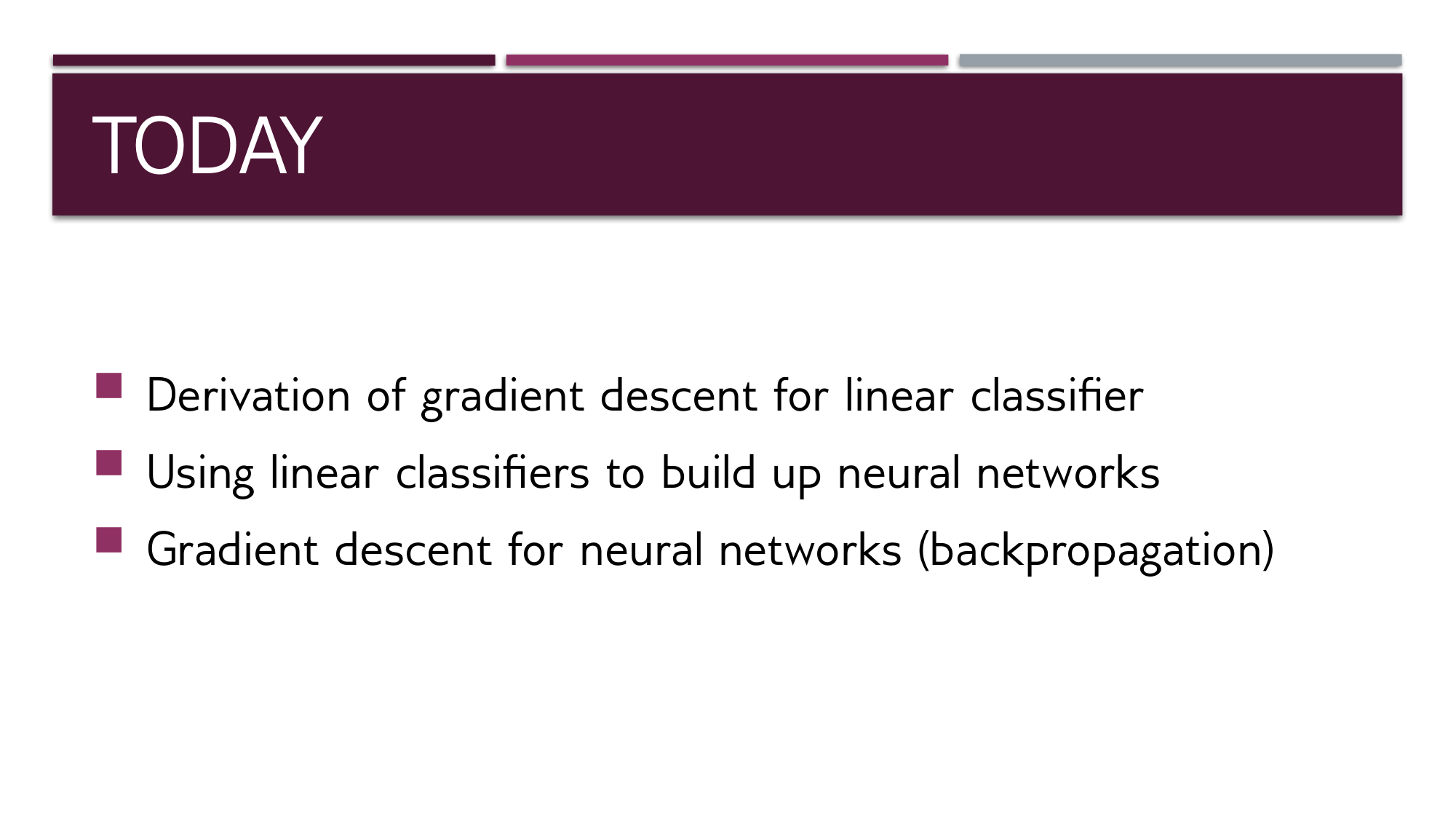

# Today
Derivation of gradient descent for linear classifier
Using linear classifiers to build up neural networks
Gradient descent for neural networks (backpropagation)